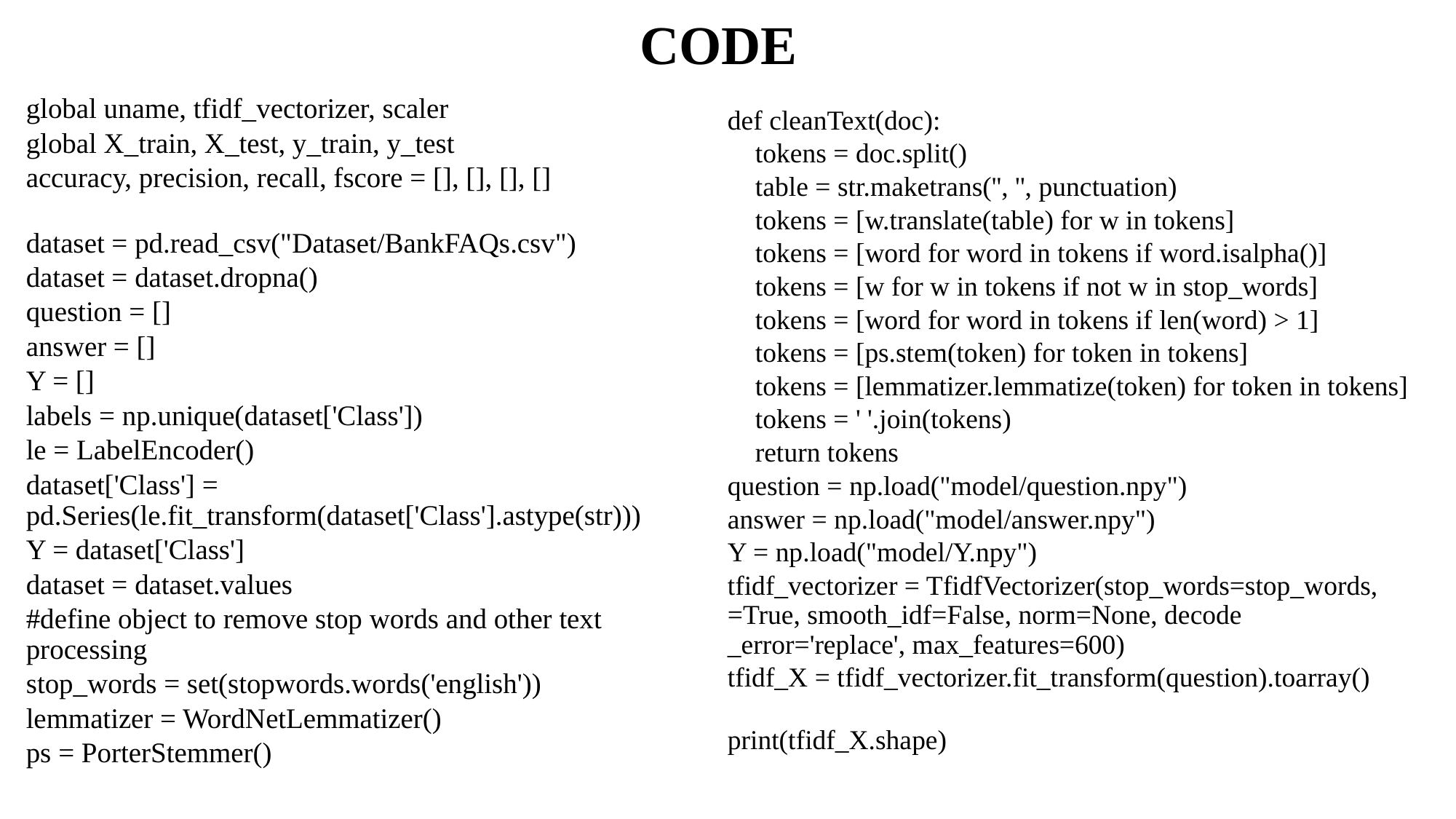

# CODE
global uname, tfidf_vectorizer, scaler
global X_train, X_test, y_train, y_test
accuracy, precision, recall, fscore = [], [], [], []
dataset = pd.read_csv("Dataset/BankFAQs.csv")
dataset = dataset.dropna()
question = []
answer = []
Y = []
labels = np.unique(dataset['Class'])
le = LabelEncoder()
dataset['Class'] = pd.Series(le.fit_transform(dataset['Class'].astype(str)))
Y = dataset['Class']
dataset = dataset.values
#define object to remove stop words and other text processing
stop_words = set(stopwords.words('english'))
lemmatizer = WordNetLemmatizer()
ps = PorterStemmer()

def cleanText(doc):
    tokens = doc.split()
    table = str.maketrans('', '', punctuation)
    tokens = [w.translate(table) for w in tokens]
    tokens = [word for word in tokens if word.isalpha()]
    tokens = [w for w in tokens if not w in stop_words]
    tokens = [word for word in tokens if len(word) > 1]
    tokens = [ps.stem(token) for token in tokens]
    tokens = [lemmatizer.lemmatize(token) for token in tokens]
    tokens = ' '.join(tokens)
    return tokens
question = np.load("model/question.npy")
answer = np.load("model/answer.npy")
Y = np.load("model/Y.npy")
tfidf_vectorizer = TfidfVectorizer(stop_words=stop_words, =True, smooth_idf=False, norm=None, decode _error='replace', max_features=600)
tfidf_X = tfidf_vectorizer.fit_transform(question).toarray()
print(tfidf_X.shape)